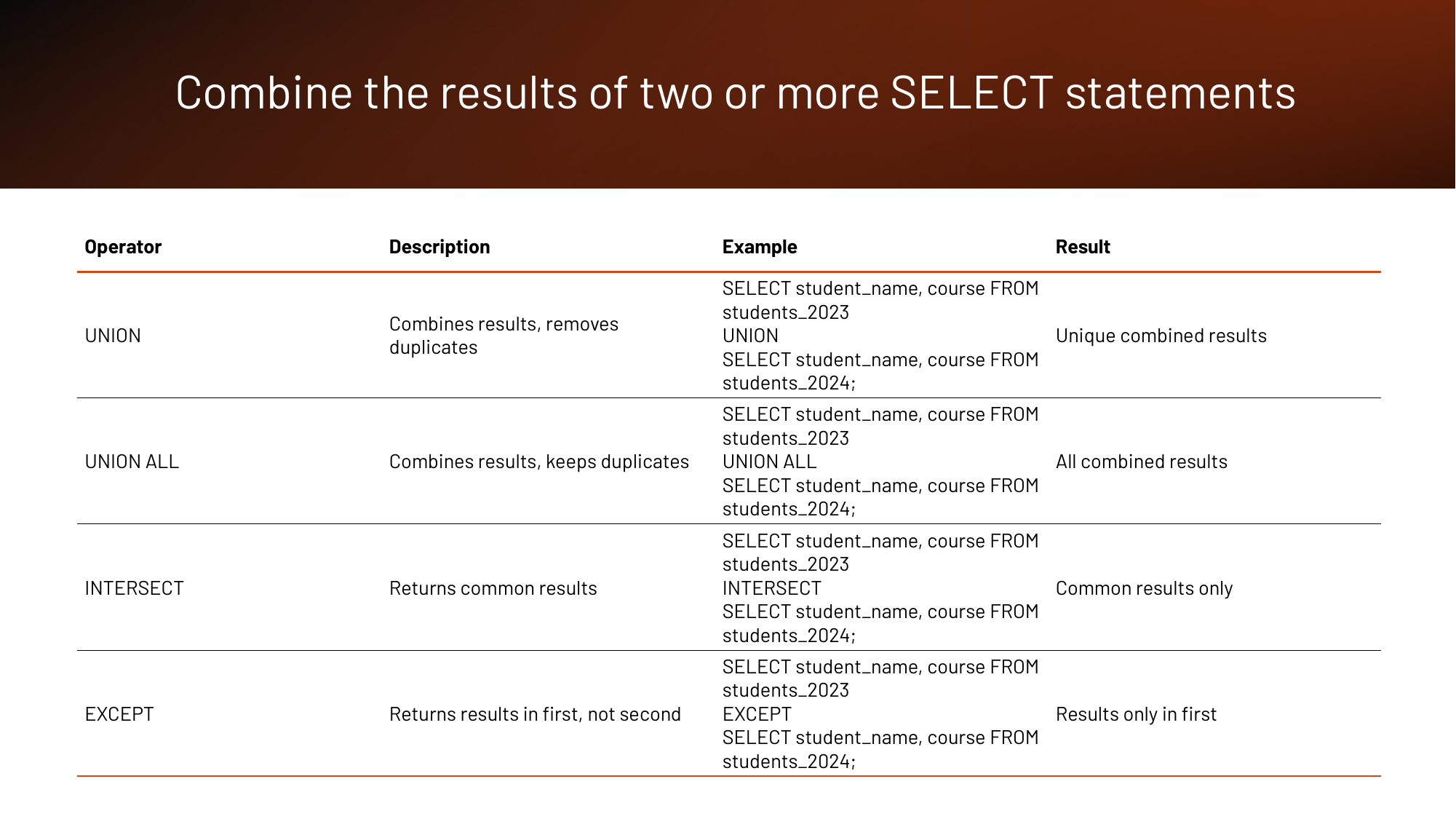

# Combine the results of two or more SELECT statements
| Operator | Description | Example | Result |
| --- | --- | --- | --- |
| UNION | Combines results, removes duplicates | SELECT student\_name, course FROM students\_2023 UNION SELECT student\_name, course FROM students\_2024; | Unique combined results |
| UNION ALL | Combines results, keeps duplicates | SELECT student\_name, course FROM students\_2023 UNION ALL SELECT student\_name, course FROM students\_2024; | All combined results |
| INTERSECT | Returns common results | SELECT student\_name, course FROM students\_2023 INTERSECT SELECT student\_name, course FROM students\_2024; | Common results only |
| EXCEPT | Returns results in first, not second | SELECT student\_name, course FROM students\_2023 EXCEPT SELECT student\_name, course FROM students\_2024; | Results only in first |